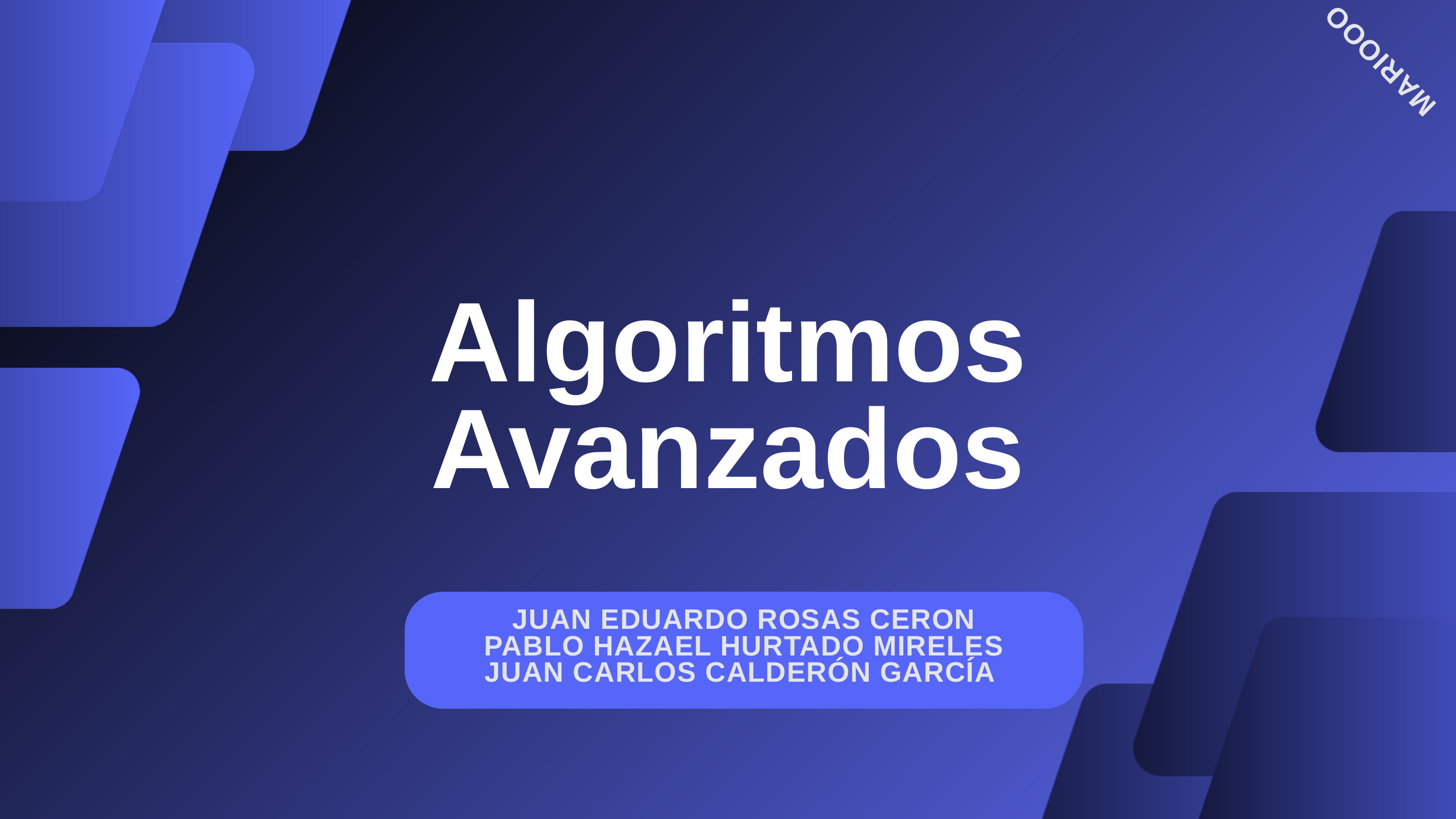

MARIOOO

Algoritmos Avanzados

JUAN EDUARDO ROSAS CERON
PABLO HAZAEL HURTADO MIRELES
JUAN CARLOS CALDERÓN GARCÍA